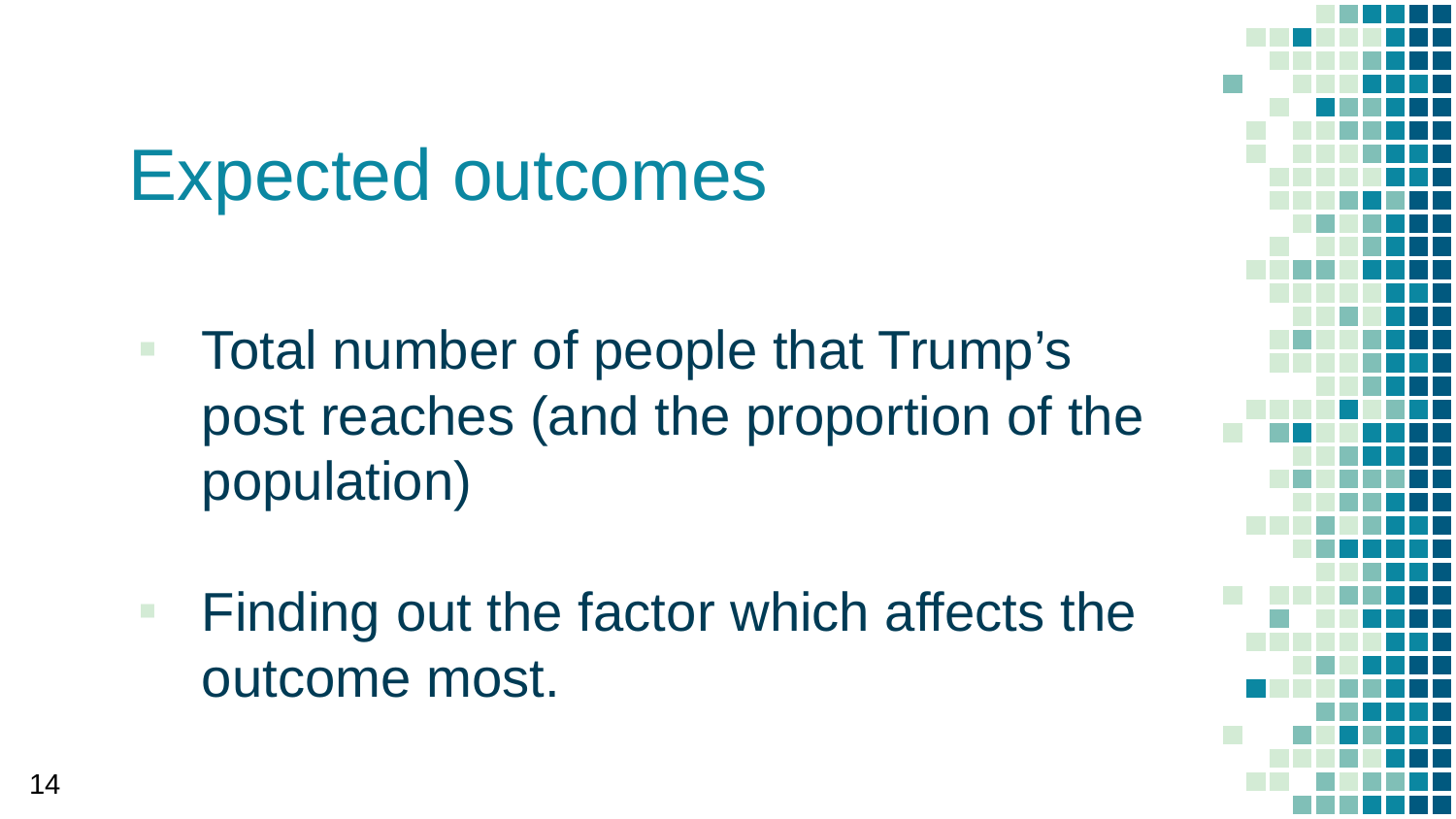

# Expected outcomes
Total number of people that Trump’s post reaches (and the proportion of the population)

Finding out the factor which affects the outcome most.
14